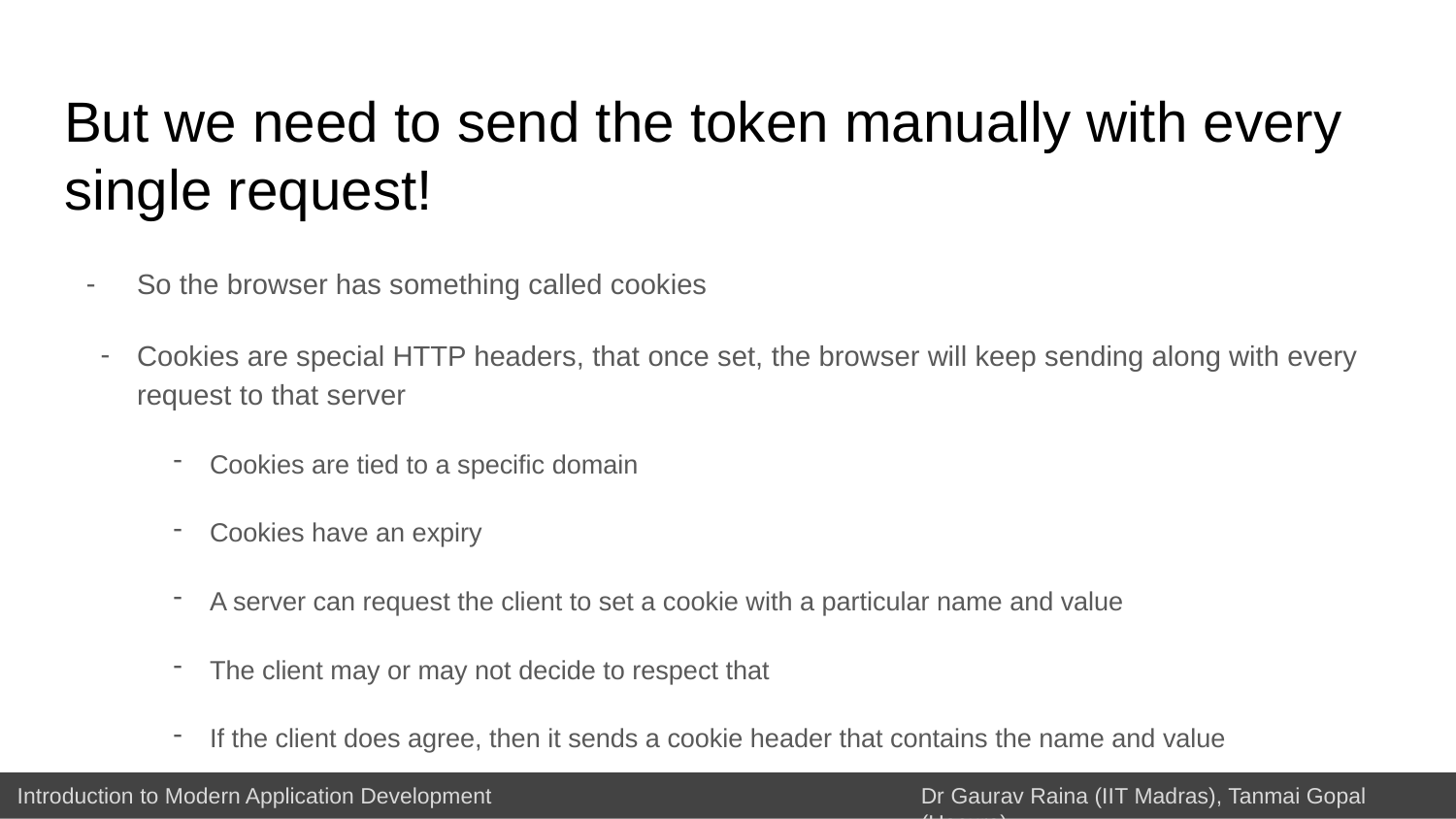

# But we need to send the token manually with every single request!
So the browser has something called cookies
Cookies are special HTTP headers, that once set, the browser will keep sending along with every request to that server
Cookies are tied to a specific domain
Cookies have an expiry
A server can request the client to set a cookie with a particular name and value
The client may or may not decide to respect that
If the client does agree, then it sends a cookie header that contains the name and value